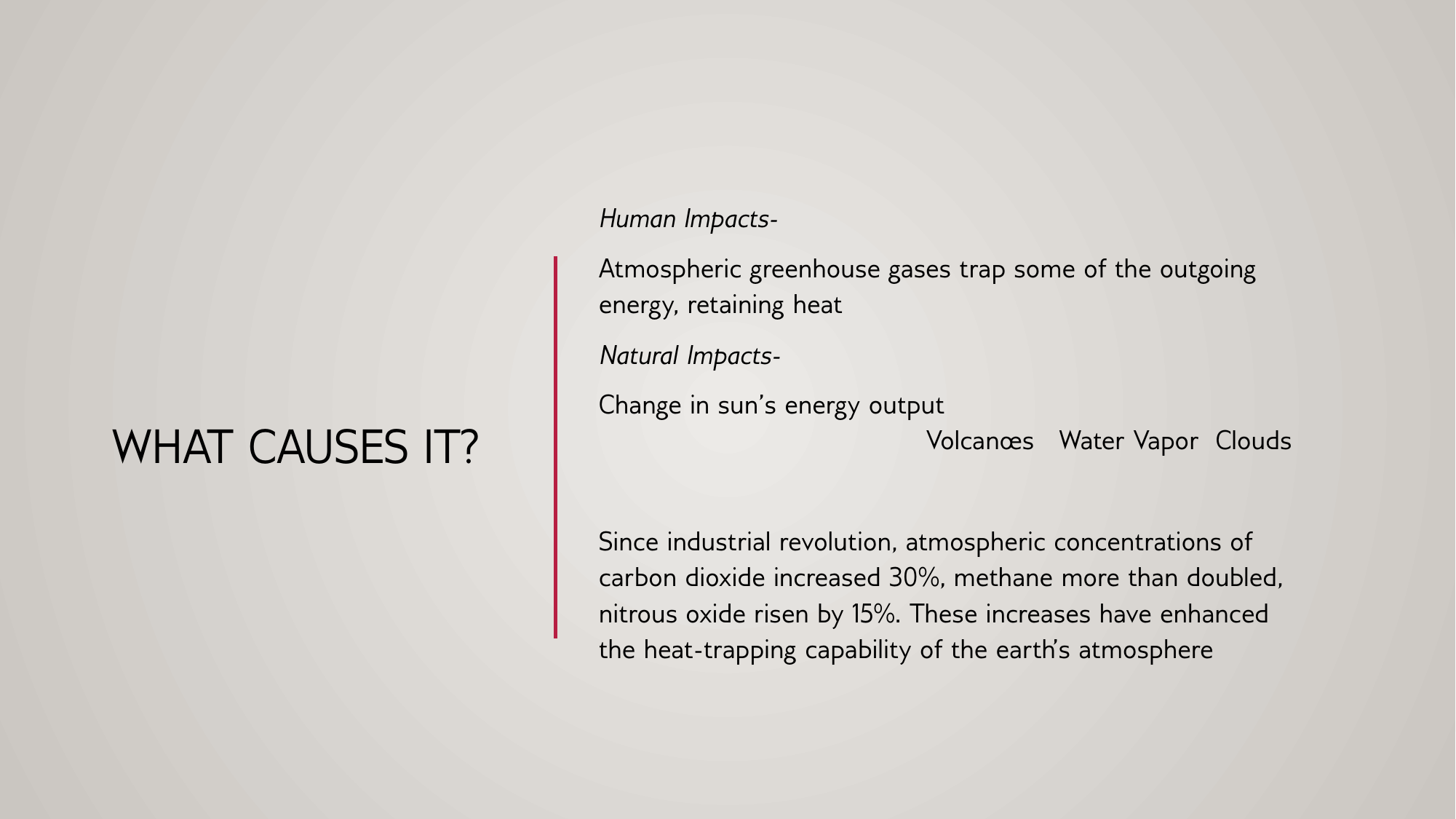

# What causes it?
Human Impacts-
Atmospheric greenhouse gases trap some of the outgoing energy, retaining heat
Natural Impacts-
Change in sun’s energy output                                                                                     Volcanoes   Water Vapor  Clouds

Since industrial revolution, atmospheric concentrations of carbon dioxide increased 30%, methane more than doubled, nitrous oxide risen by 15%. These increases have enhanced the heat-trapping capability of the earth’s atmosphere